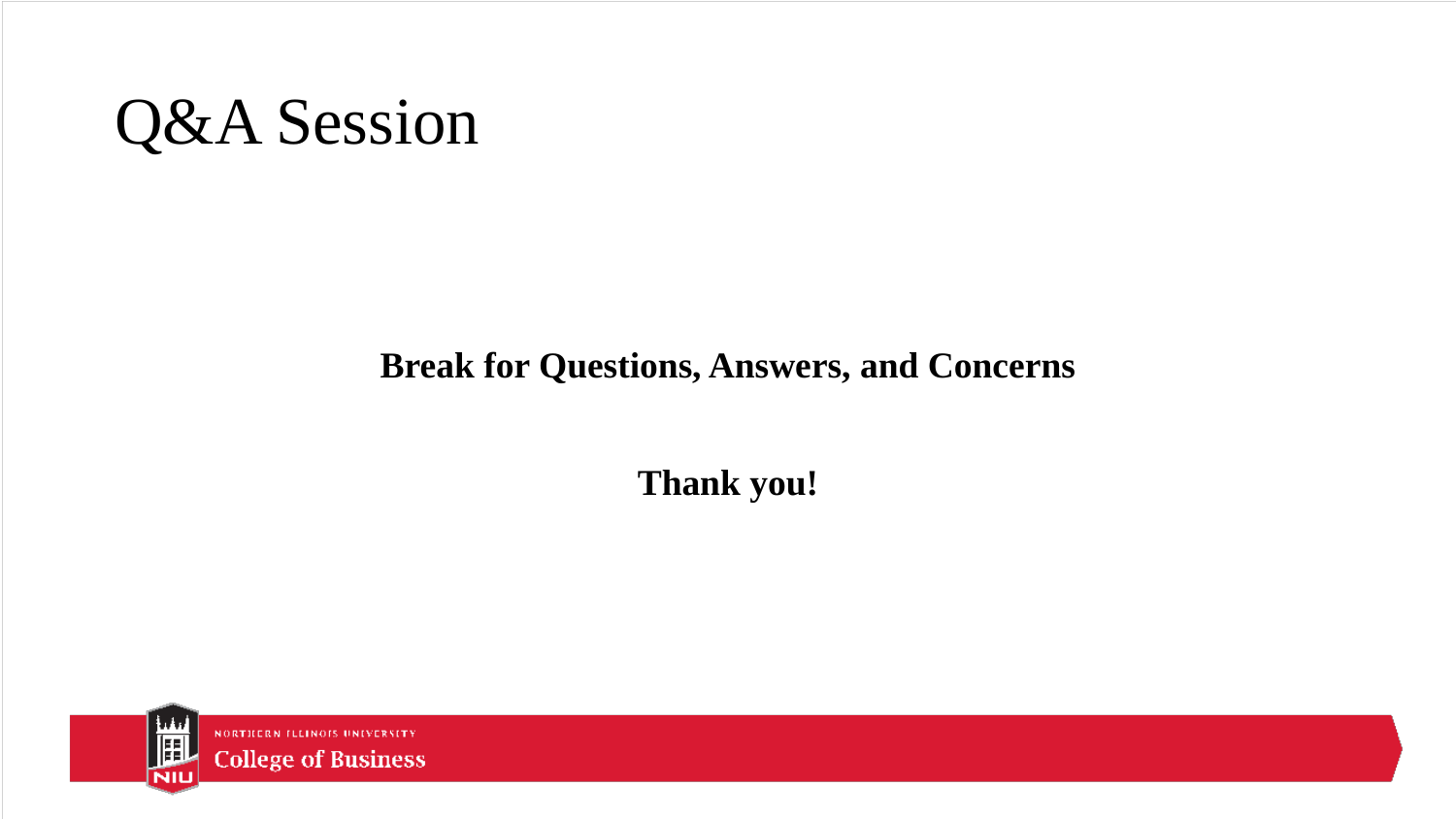

# Q&A Session
Break for Questions, Answers, and Concerns

Thank you!